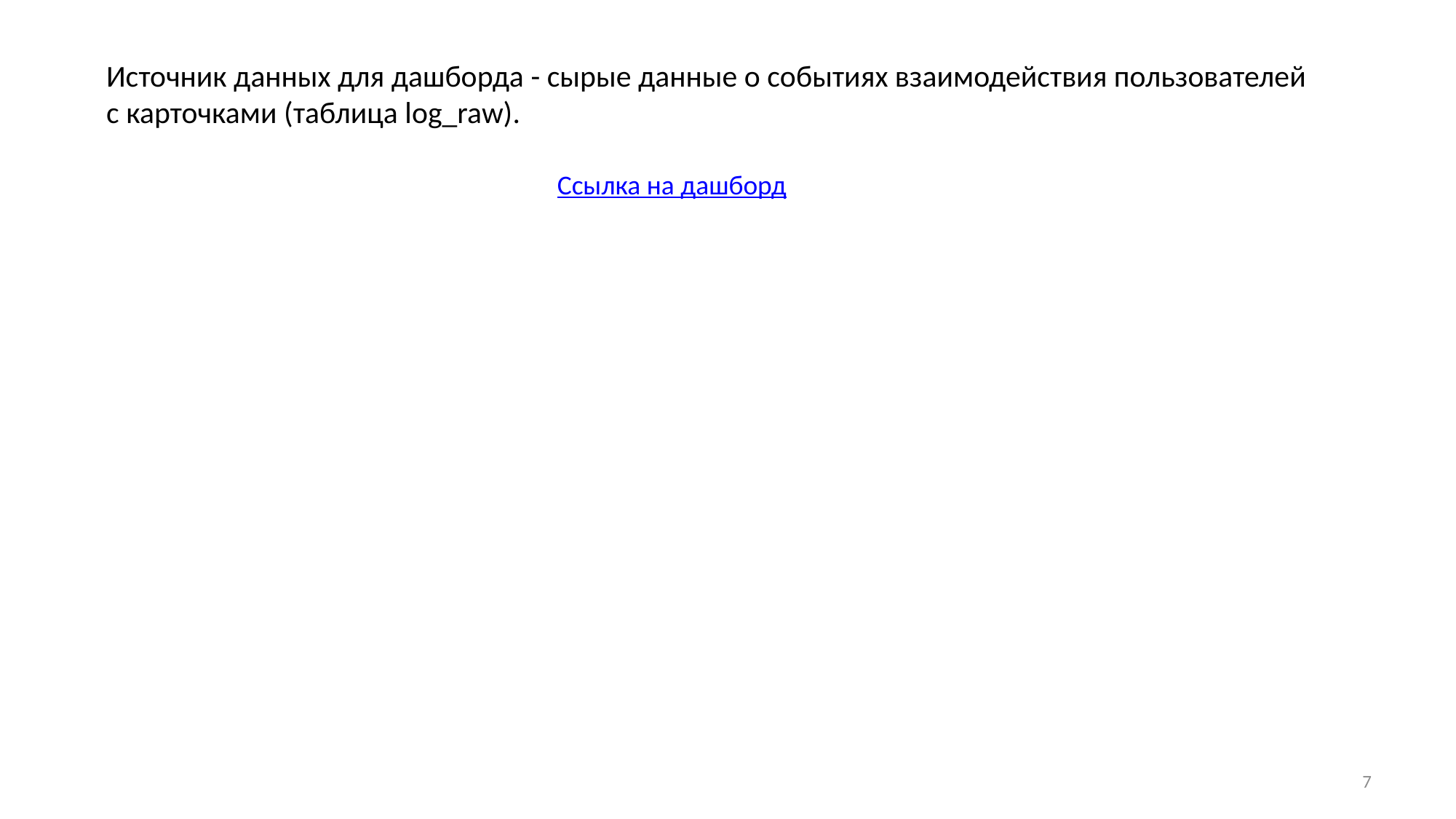

Источник данных для дашборда - cырые данные о событиях взаимодействия пользователей с карточками (таблица log_raw).
Ссылка на дашборд
7